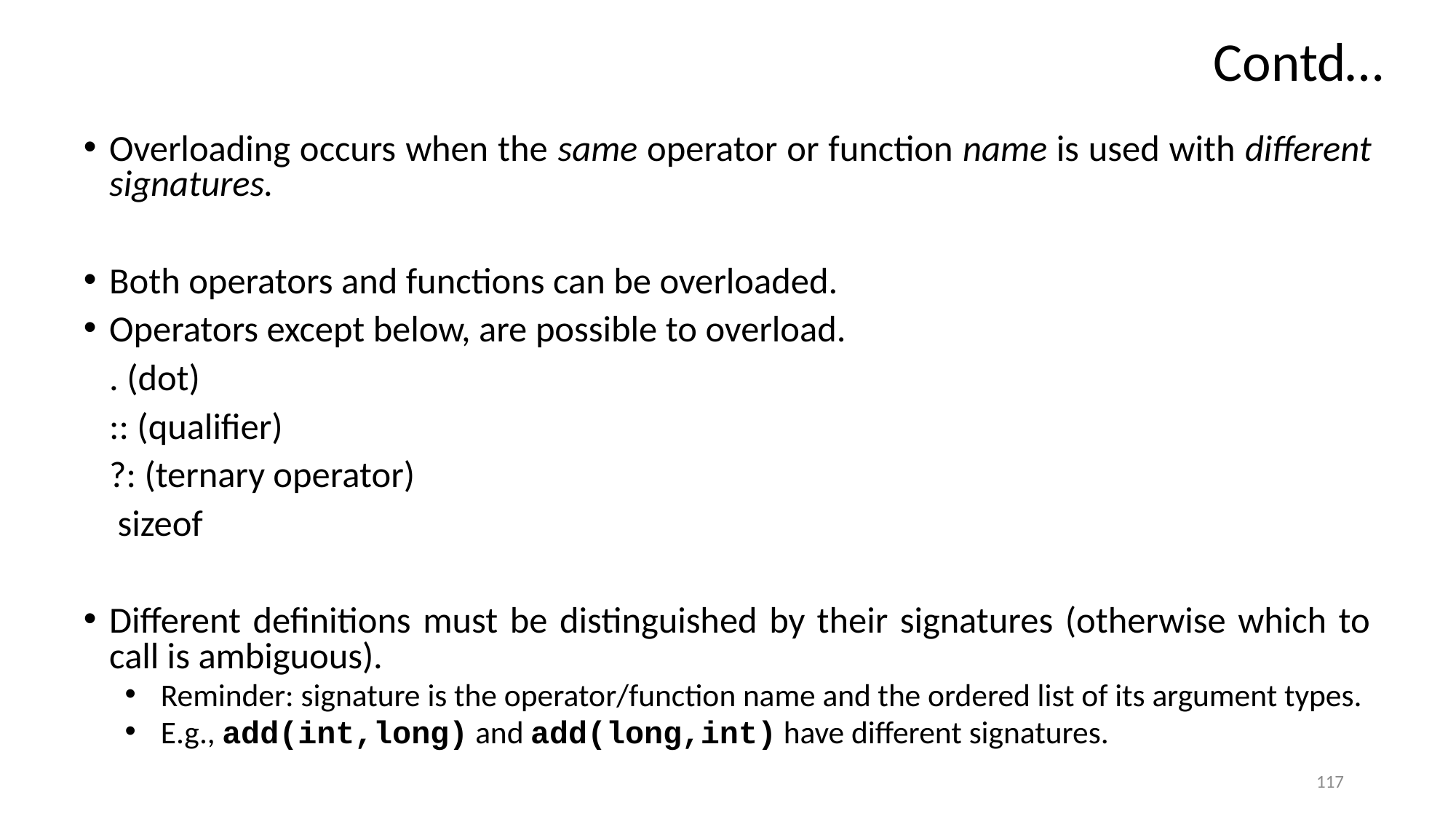

# Contd…
Overloading occurs when the same operator or function name is used with different signatures.

Both operators and functions can be overloaded.
Operators except below, are possible to overload.
		. (dot)
		:: (qualifier)
		?: (ternary operator)
		 sizeof

Different definitions must be distinguished by their signatures (otherwise which to call is ambiguous).
Reminder: signature is the operator/function name and the ordered list of its argument types.
E.g., add(int,long) and add(long,int) have different signatures.
117